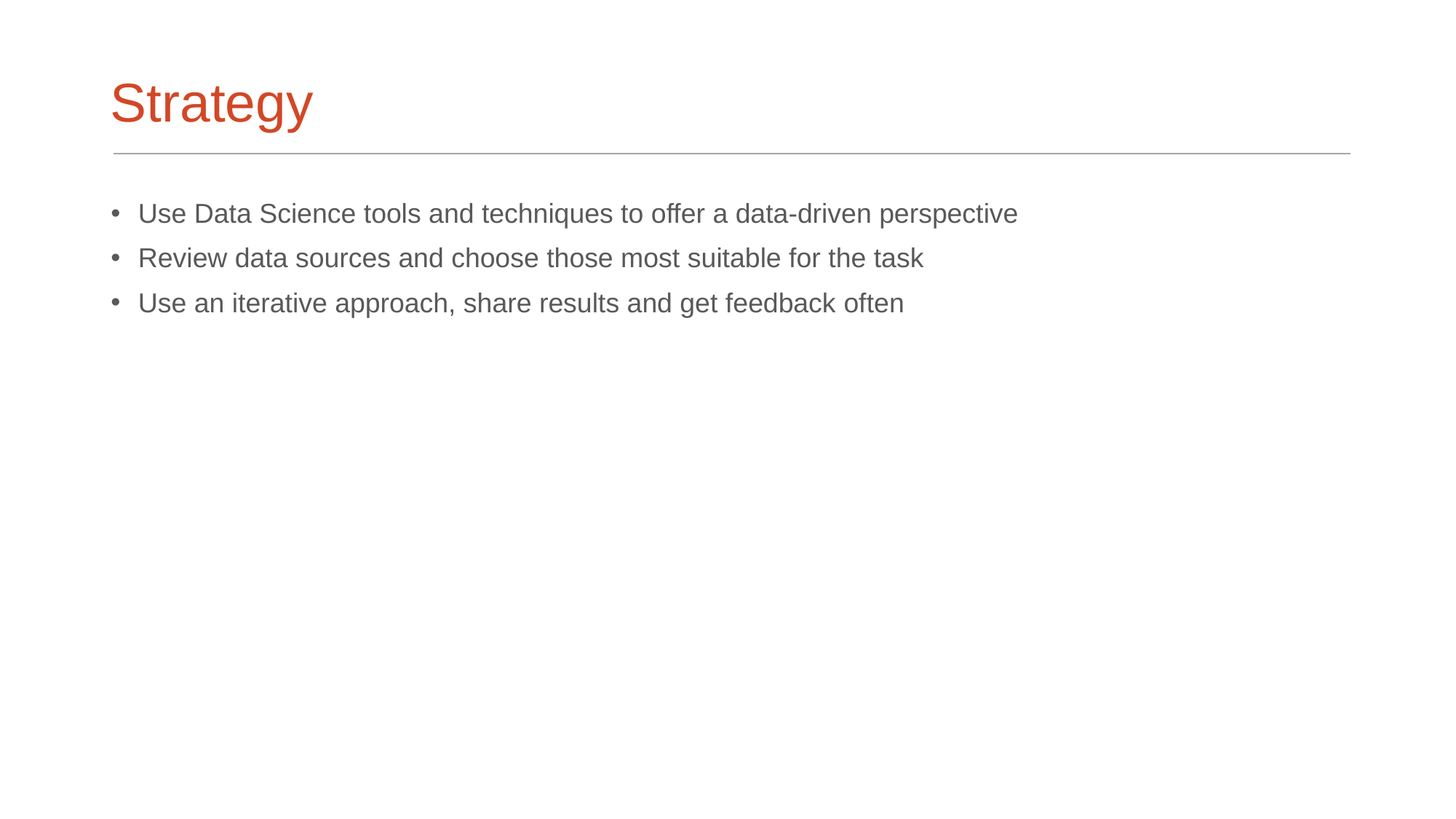

# Strategy
Use Data Science tools and techniques to offer a data-driven perspective
Review data sources and choose those most suitable for the task
Use an iterative approach, share results and get feedback often